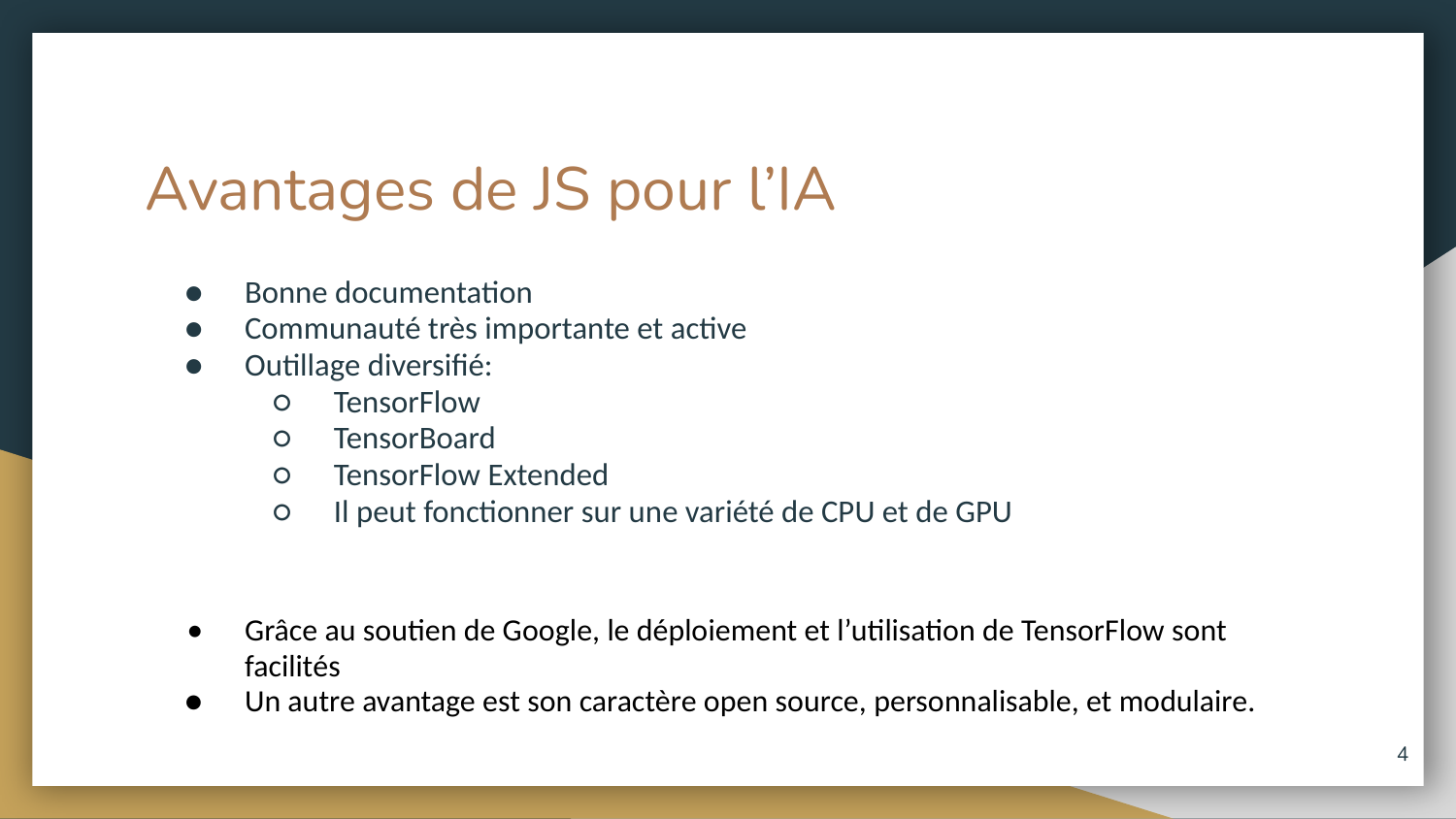

# Avantages de JS pour l’IA
Bonne documentation
Communauté très importante et active
Outillage diversifié:
TensorFlow
TensorBoard
TensorFlow Extended
Il peut fonctionner sur une variété de CPU et de GPU

Grâce au soutien de Google, le déploiement et l’utilisation de TensorFlow sont facilités
Un autre avantage est son caractère open source, personnalisable, et modulaire.

4